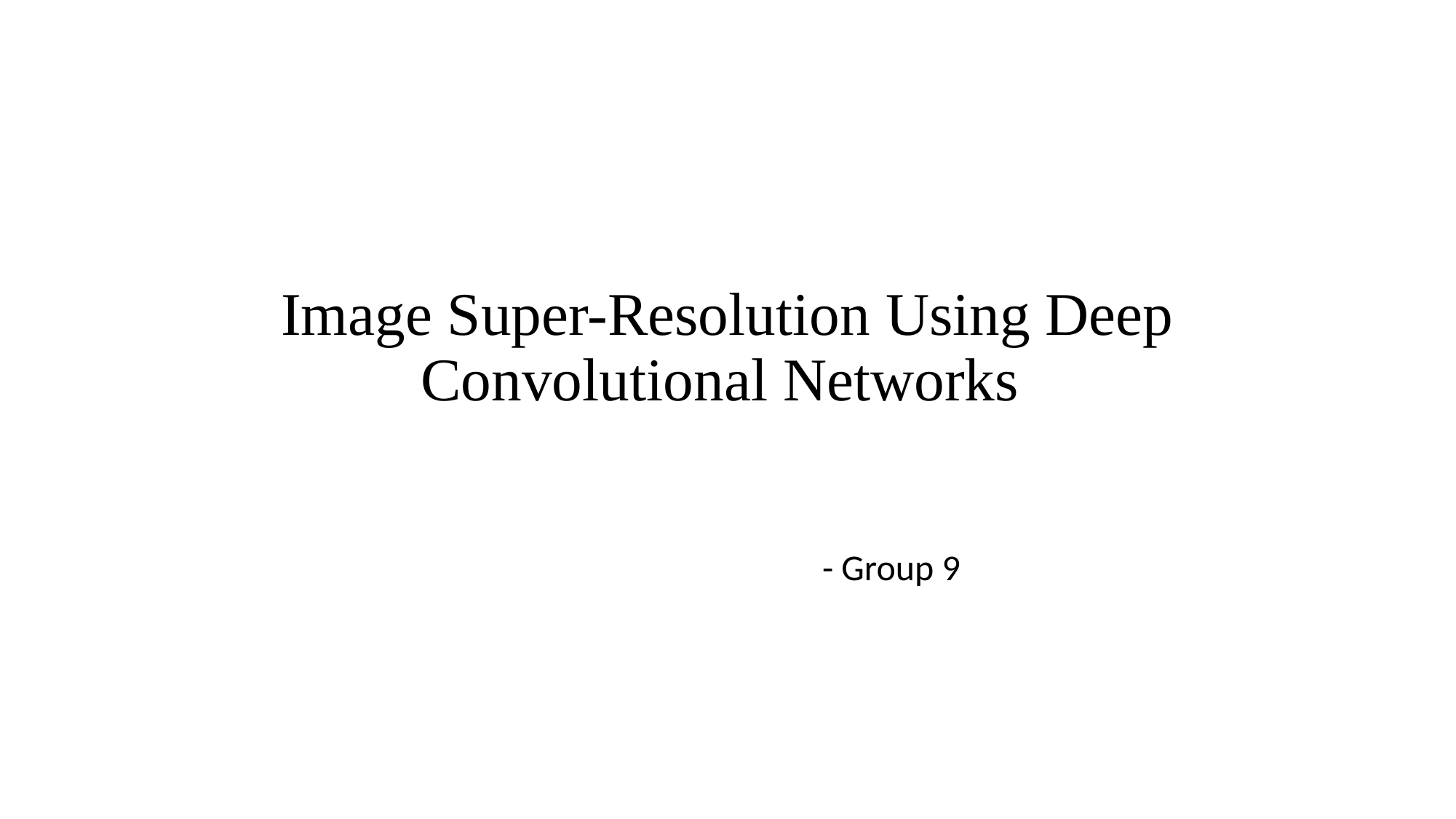

# Image Super-Resolution Using Deep Convolutional Networks

			- Group 9